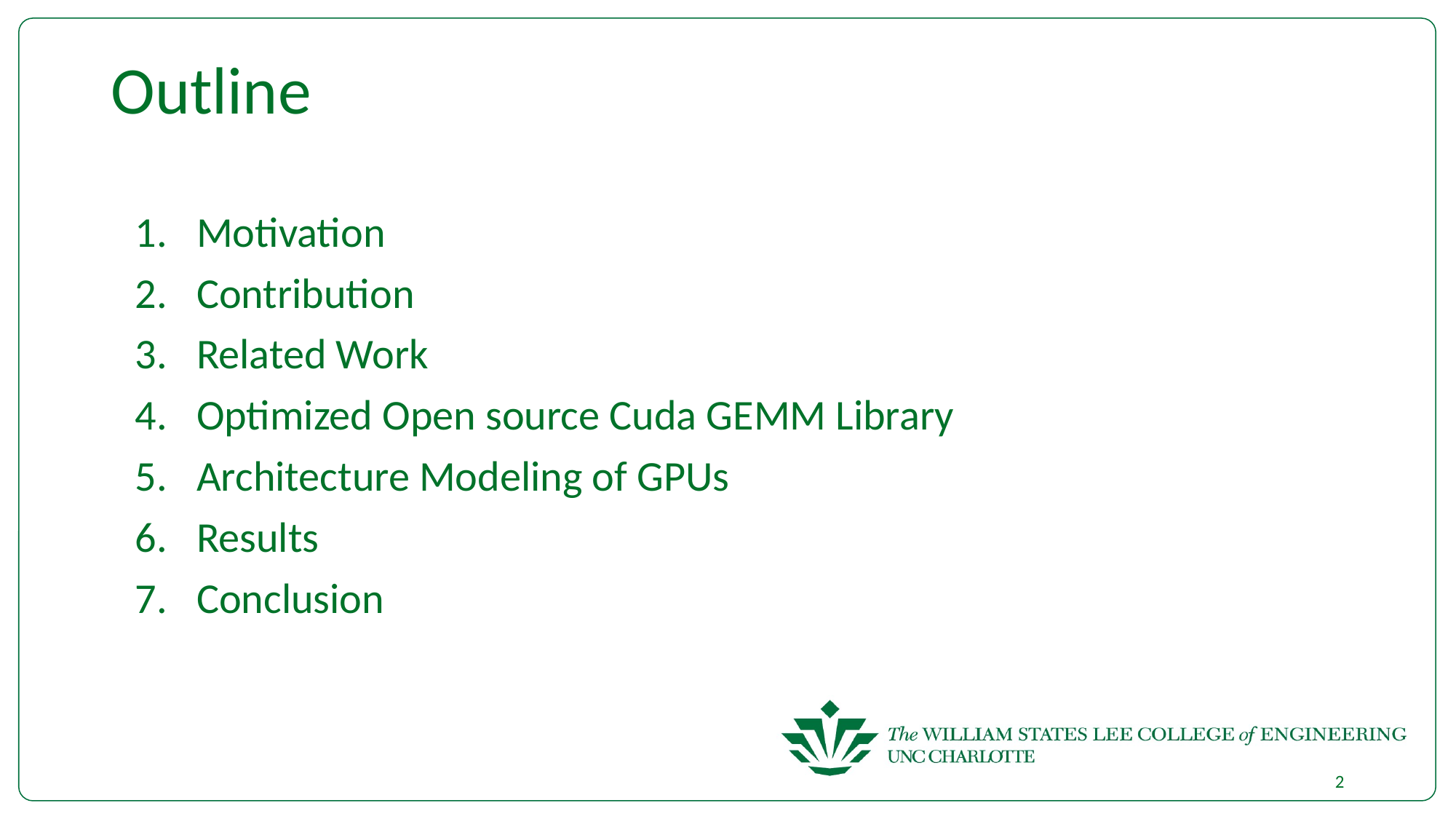

# Outline
Motivation
Contribution
Related Work
Optimized Open source Cuda GEMM Library
Architecture Modeling of GPUs
Results
Conclusion

2